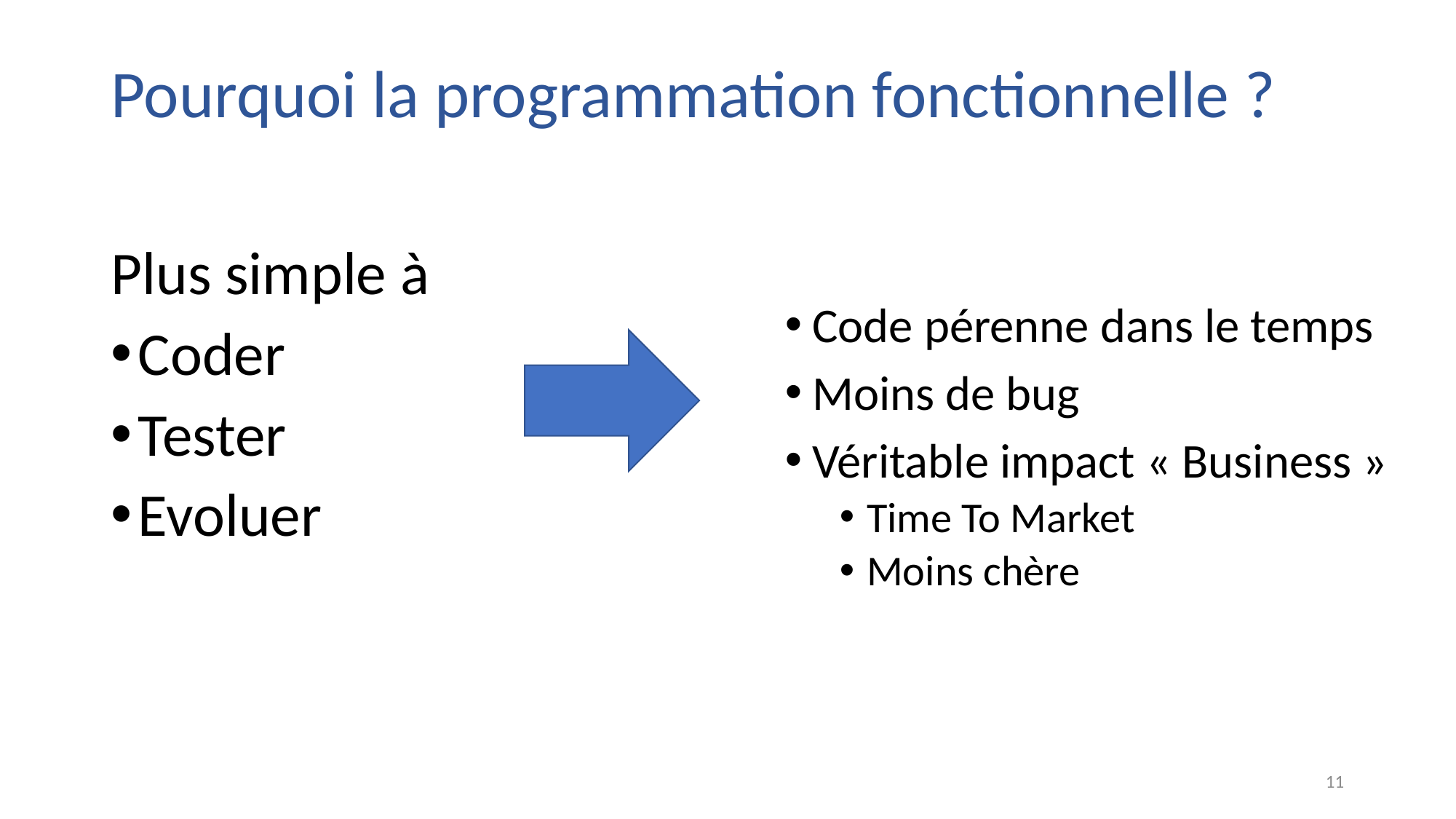

# Pourquoi la programmation fonctionnelle ?
Plus simple à
Coder
Tester
Evoluer

Code pérenne dans le temps
Moins de bug
Véritable impact « Business »
Time To Market
Moins chère

11